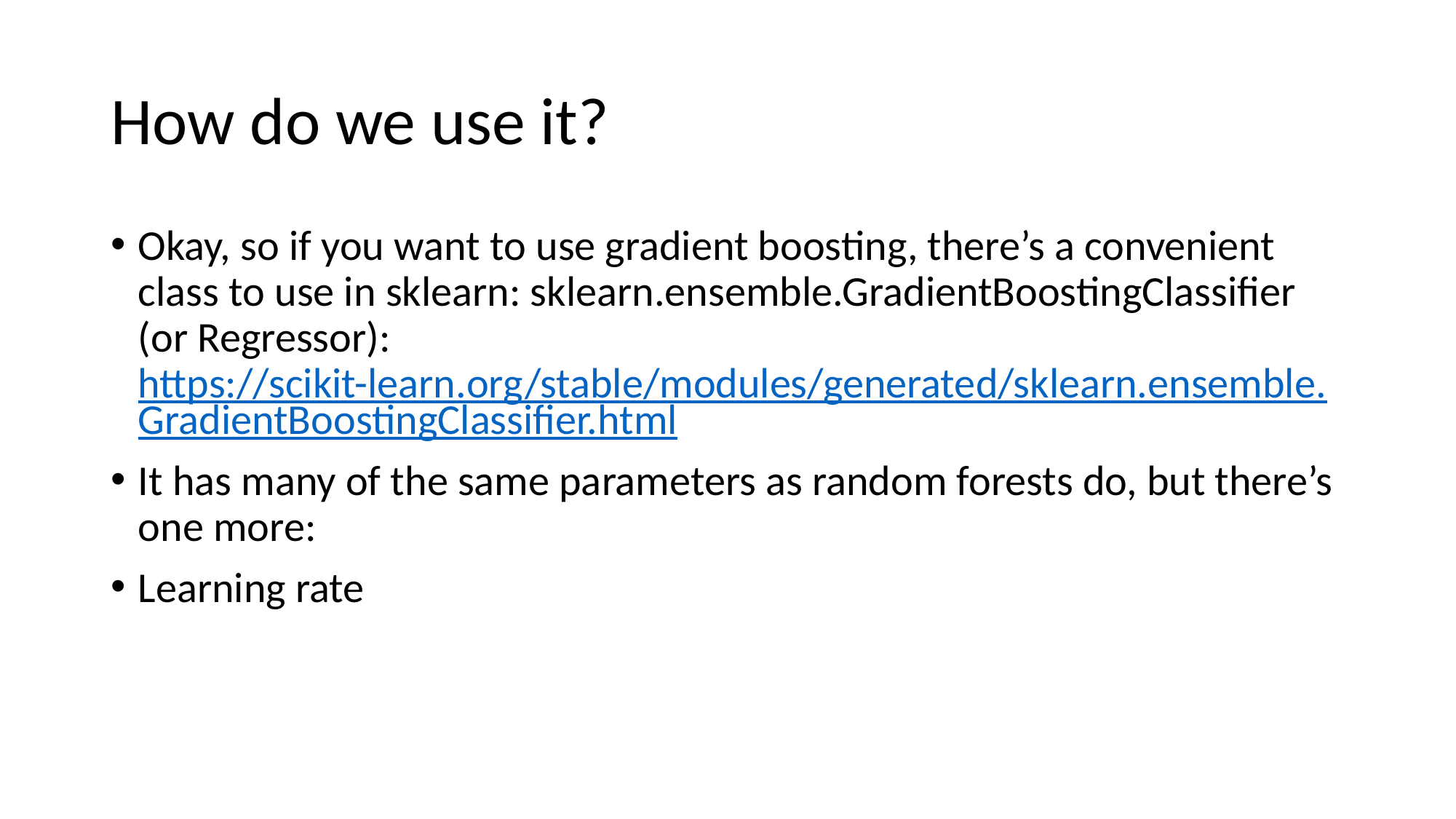

# How do we use it?
Okay, so if you want to use gradient boosting, there’s a convenient class to use in sklearn: sklearn.ensemble.GradientBoostingClassifier (or Regressor):
https://scikit-learn.org/stable/modules/generated/sklearn.ensemble.GradientBoostingClassifier.html
It has many of the same parameters as random forests do, but there’s one more:
Learning rate